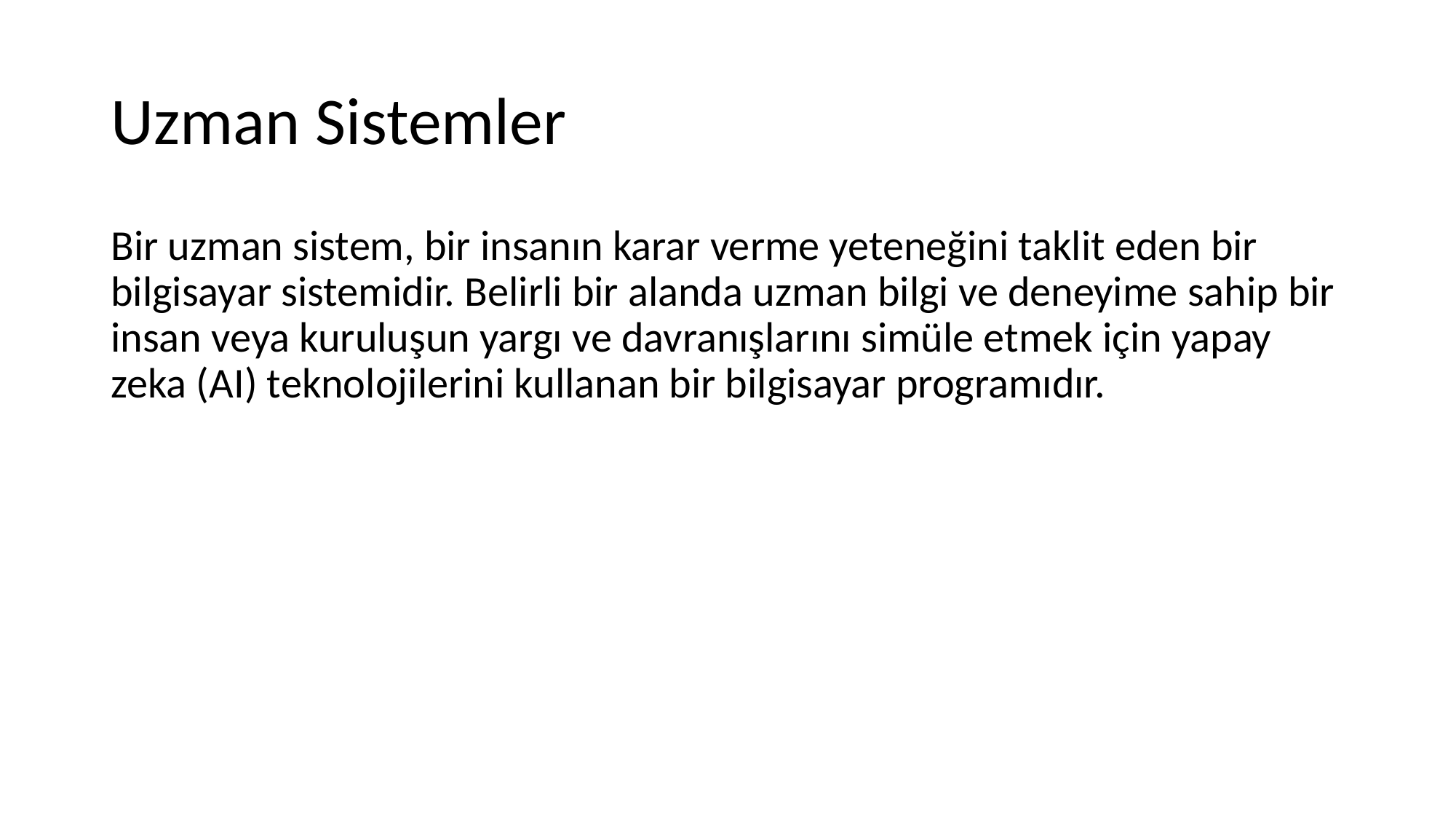

# Uzman Sistemler
Bir uzman sistem, bir insanın karar verme yeteneğini taklit eden bir bilgisayar sistemidir. Belirli bir alanda uzman bilgi ve deneyime sahip bir insan veya kuruluşun yargı ve davranışlarını simüle etmek için yapay zeka (AI) teknolojilerini kullanan bir bilgisayar programıdır.